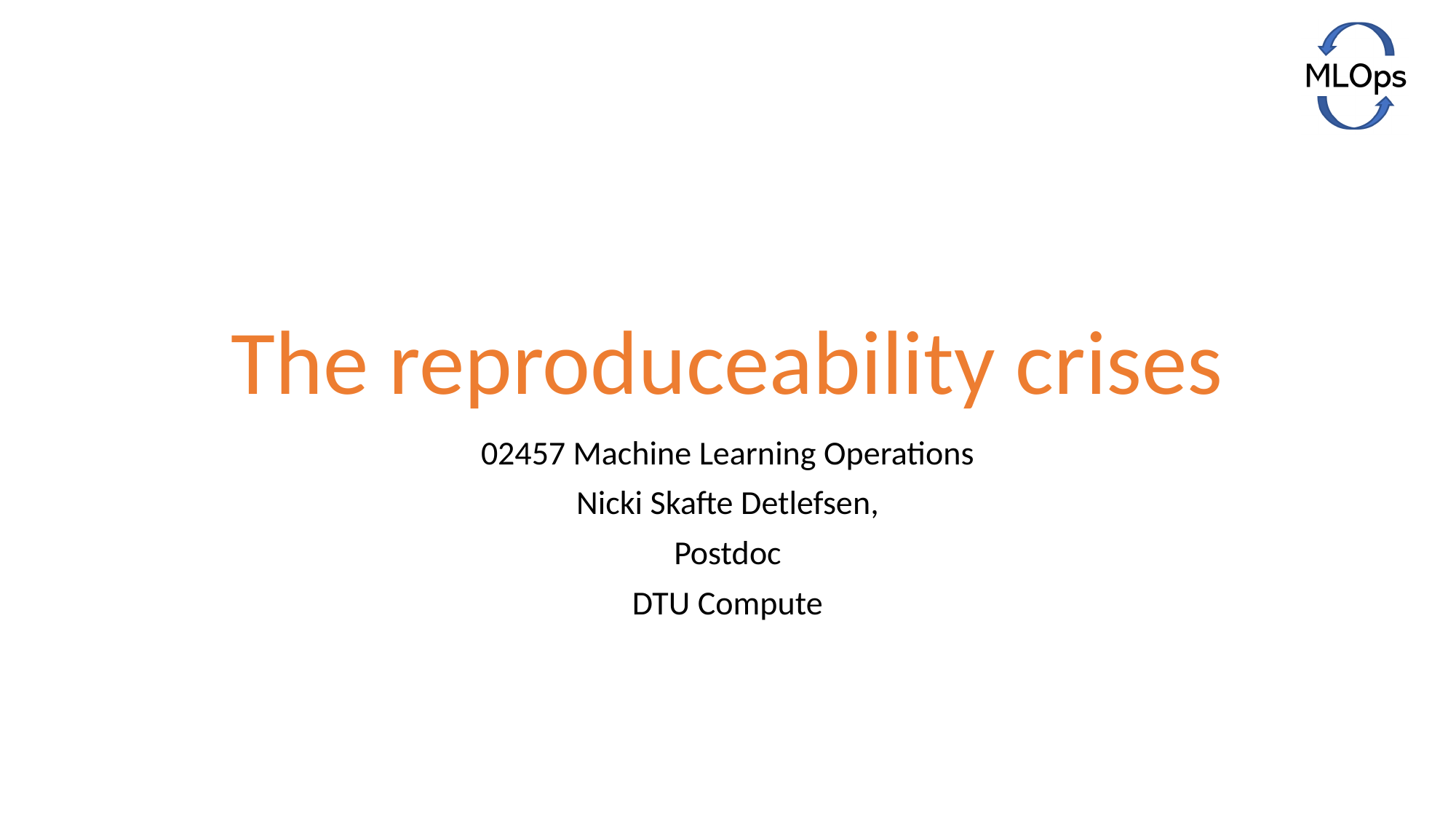

# The reproduceability crises
02457 Machine Learning Operations
Nicki Skafte Detlefsen,
Postdoc
DTU Compute